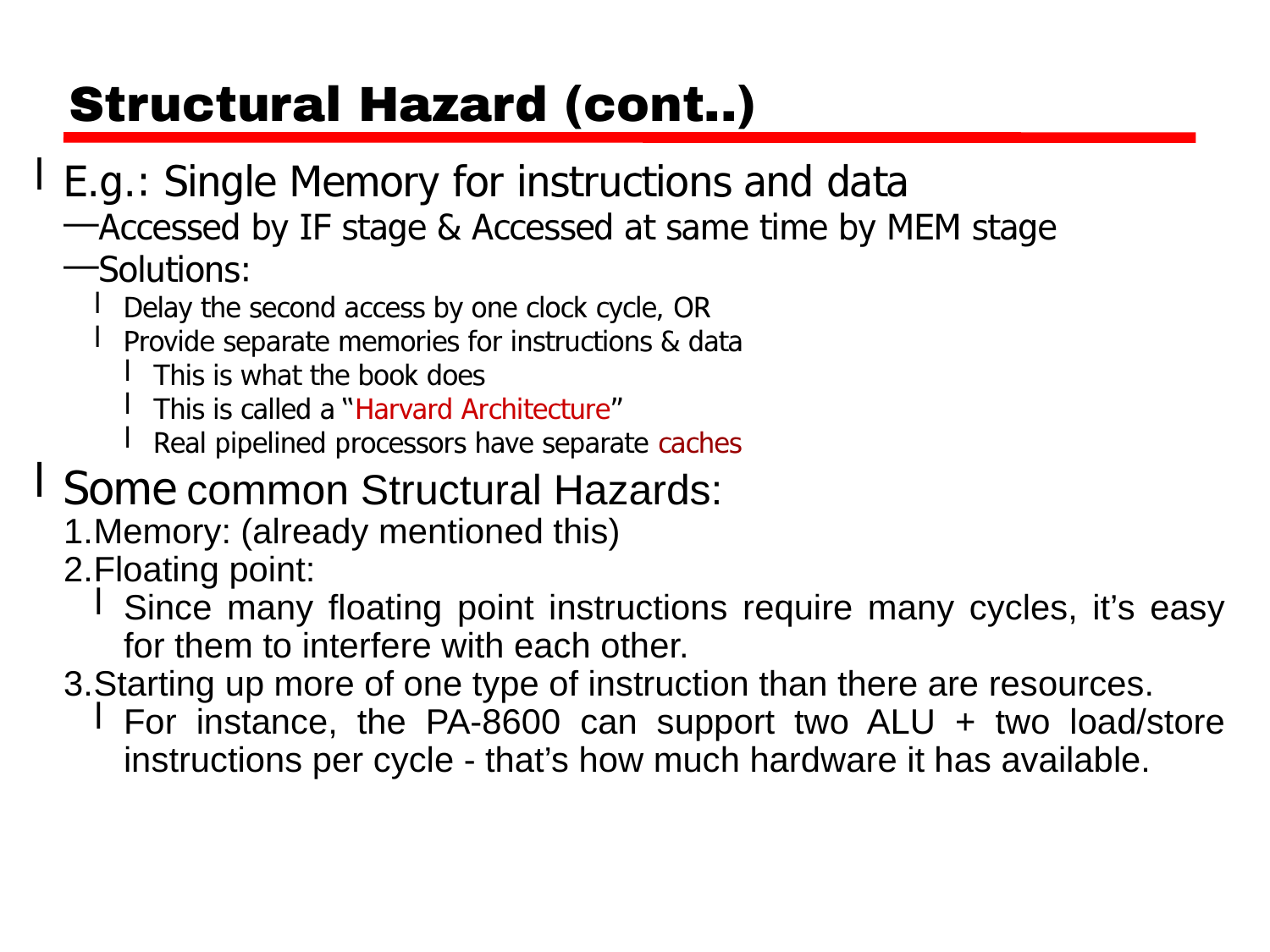

Structural Hazard (cont..)
E.g.: Single Memory for instructions and data
Accessed by IF stage & Accessed at same time by MEM stage
Solutions:
Delay the second access by one clock cycle, OR
Provide separate memories for instructions & data
This is what the book does
This is called a “Harvard Architecture”
Real pipelined processors have separate caches
Some common Structural Hazards:
Memory: (already mentioned this)
Floating point:
Since many floating point instructions require many cycles, it’s easy for them to interfere with each other.
Starting up more of one type of instruction than there are resources.
For instance, the PA-8600 can support two ALU + two load/store instructions per cycle - that’s how much hardware it has available.